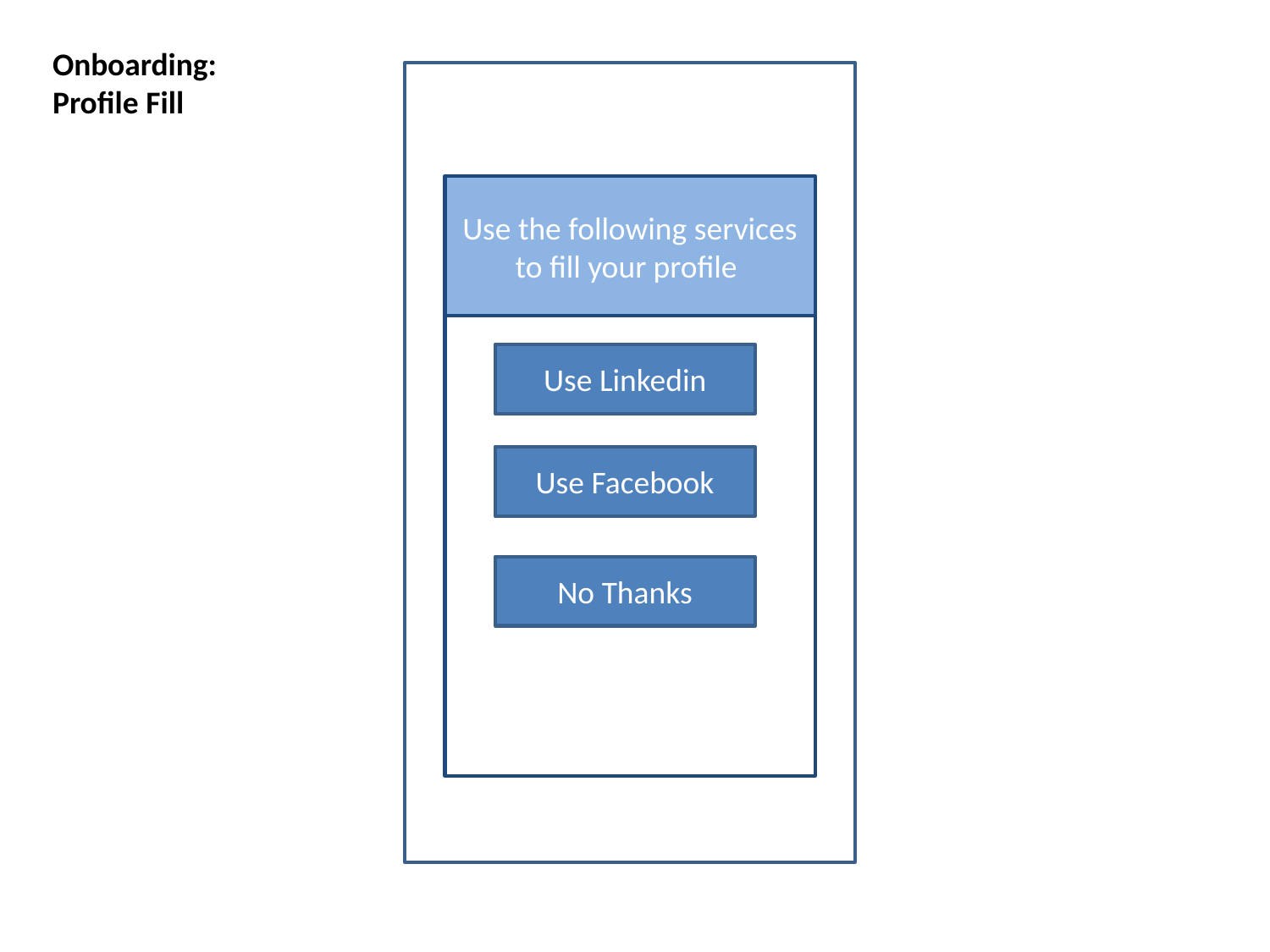

Onboarding:
Profile Fill

Use the following services to fill your profile

Use Linkedin
Use Facebook
No Thanks